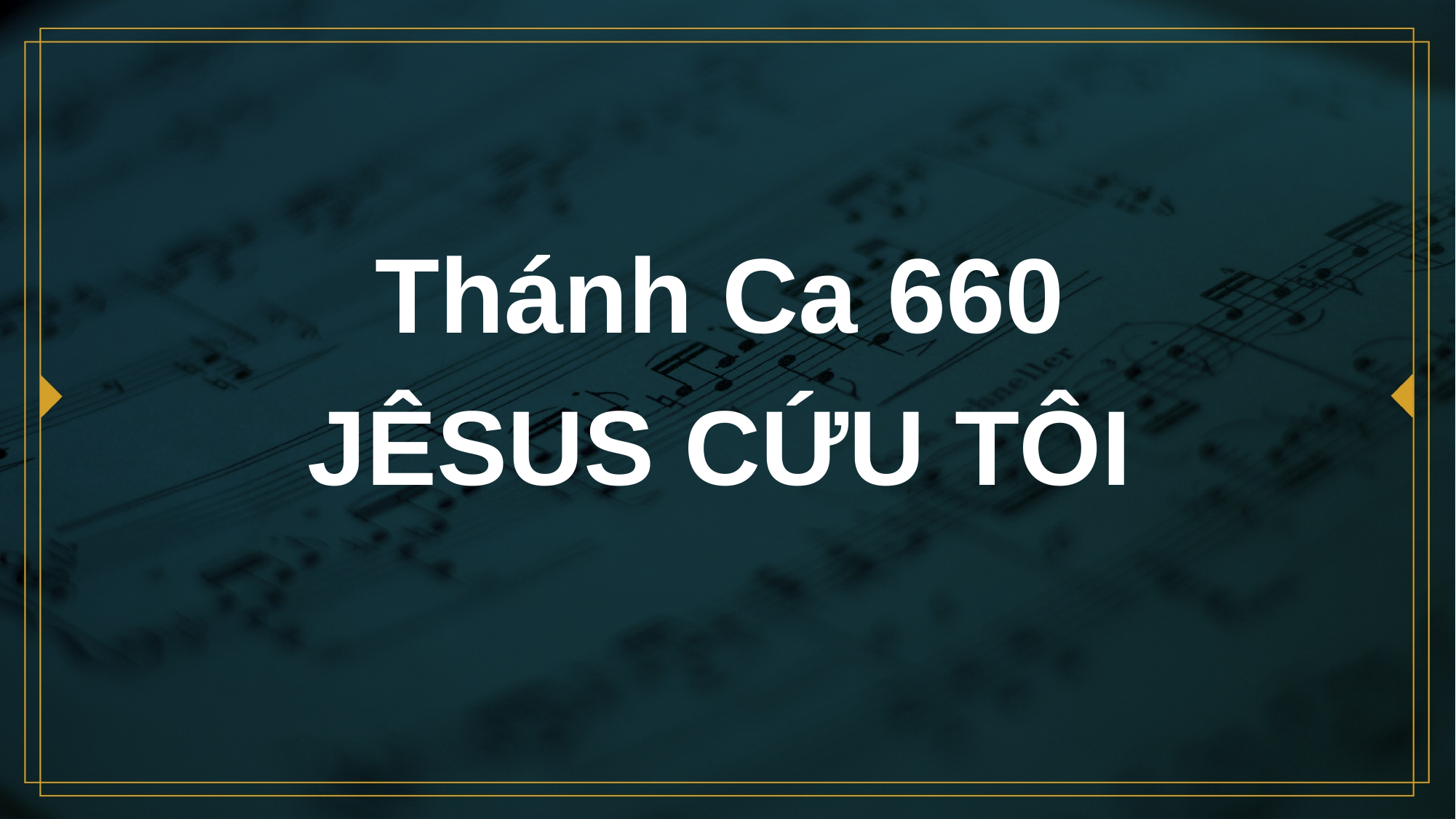

# Thánh Ca 660 JÊSUS CỨU TÔI